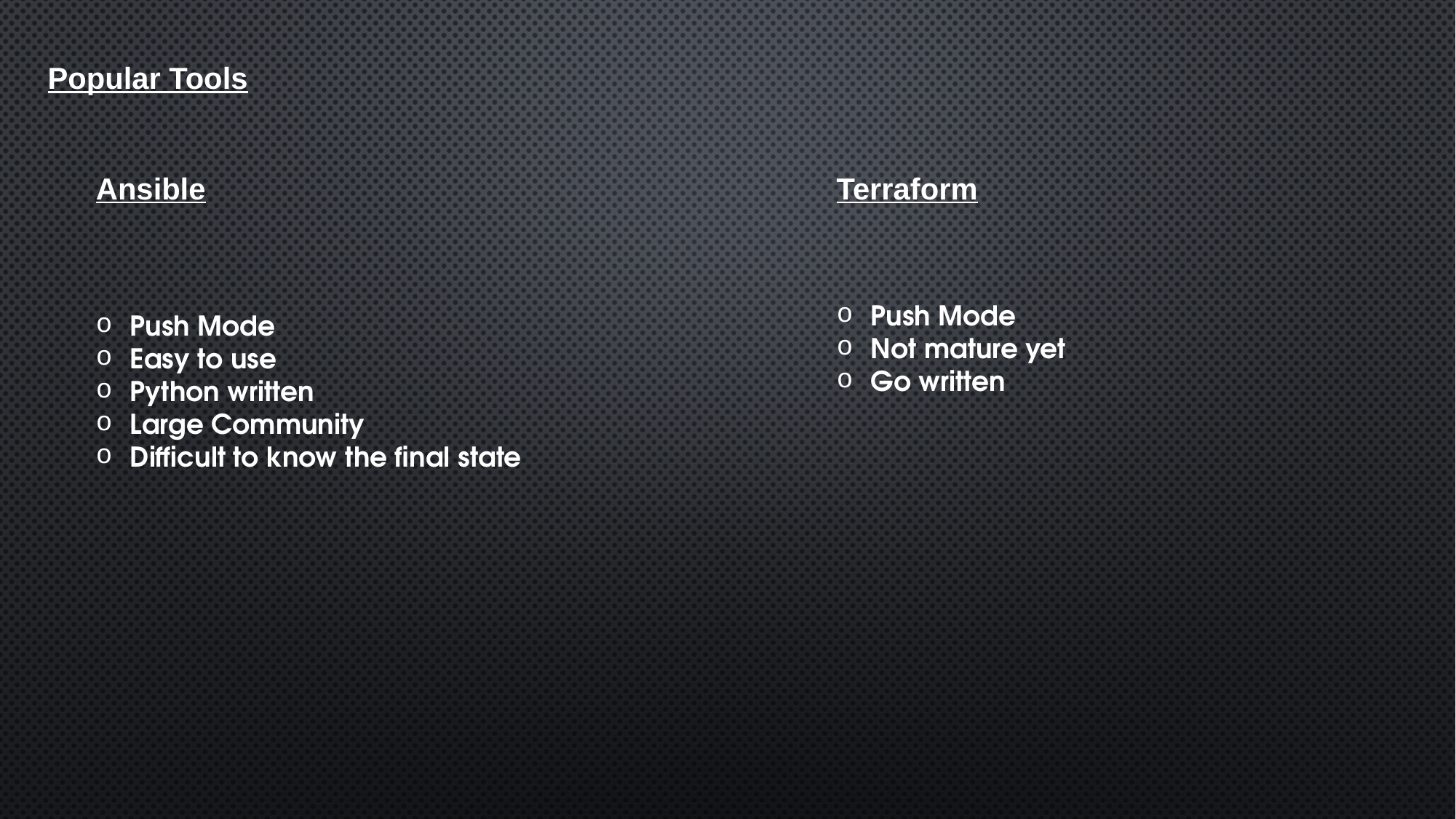

Popular Tools
Ansible
Terraform

Push Mode
Easy to use
Python written
Large Community
Difficult to know the final state
Push Mode
Not mature yet
Go written